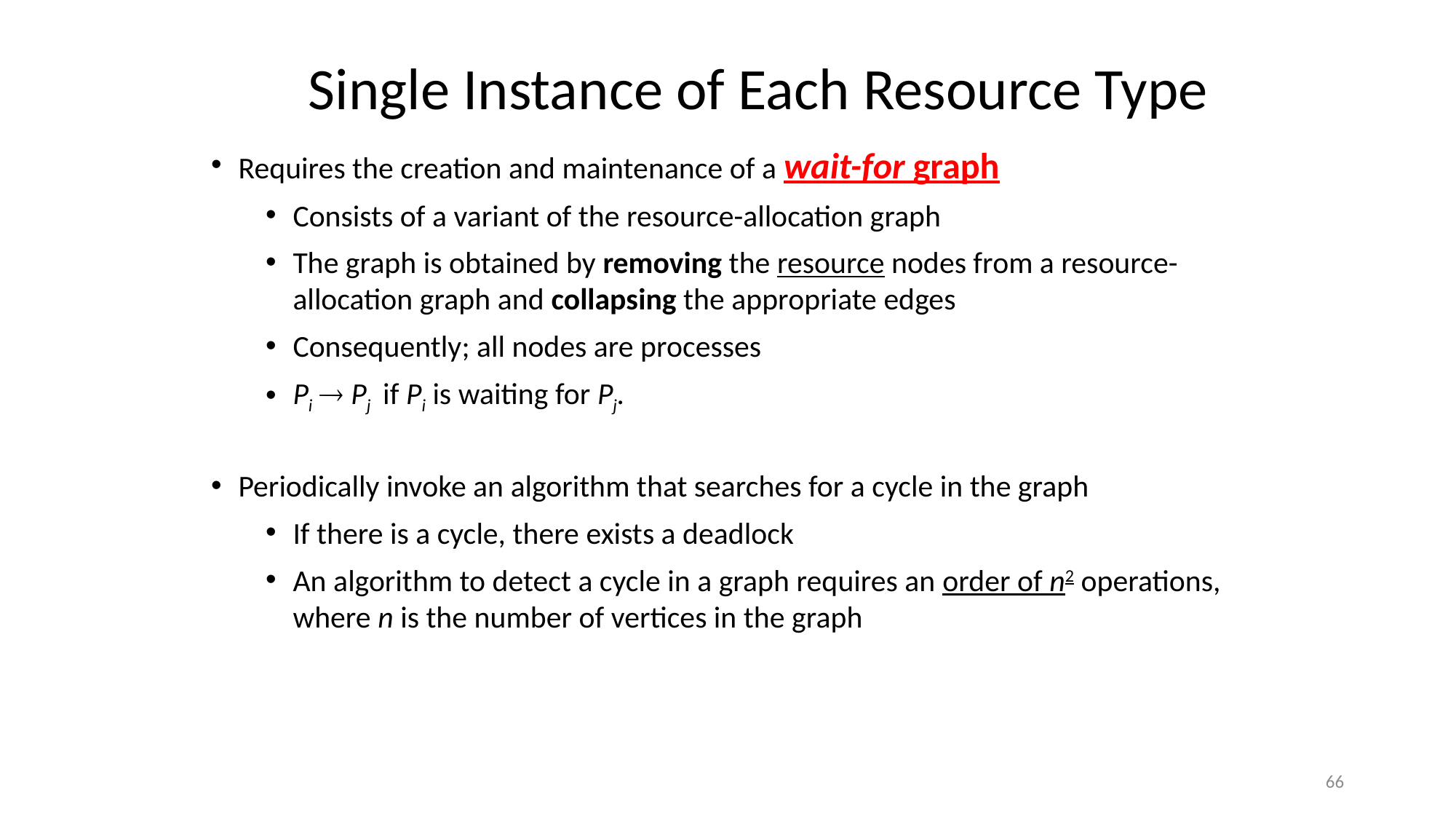

Single Instance of Each Resource Type
Requires the creation and maintenance of a wait-for graph
Consists of a variant of the resource-allocation graph
The graph is obtained by removing the resource nodes from a resource-allocation graph and collapsing the appropriate edges
Consequently; all nodes are processes
Pi → Pj   if Pi is waiting for Pj.
Periodically invoke an algorithm that searches for a cycle in the graph
If there is a cycle, there exists a deadlock
An algorithm to detect a cycle in a graph requires an order of n2 operations, where n is the number of vertices in the graph
66